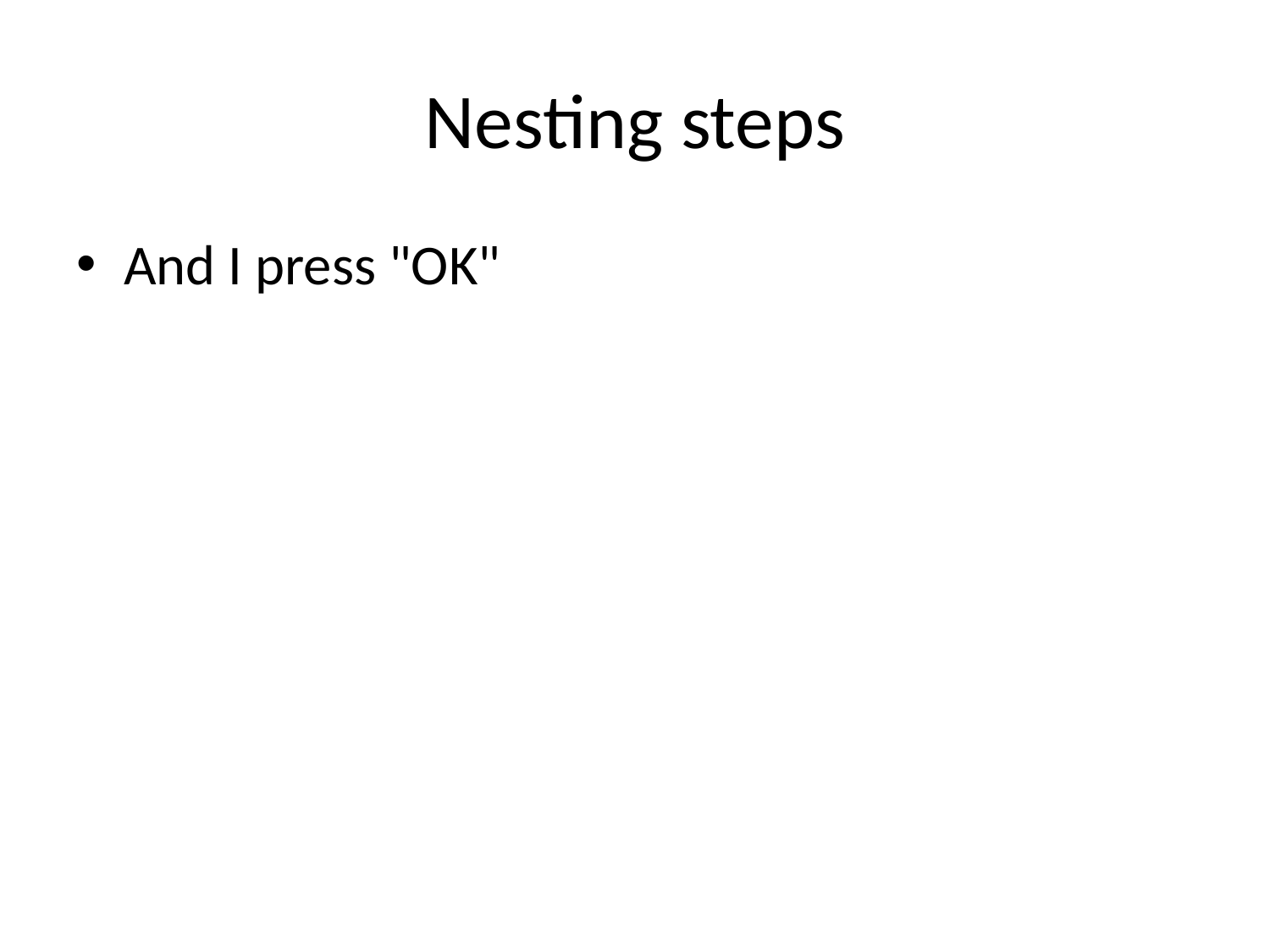

# Nesting steps
And I press "OK"